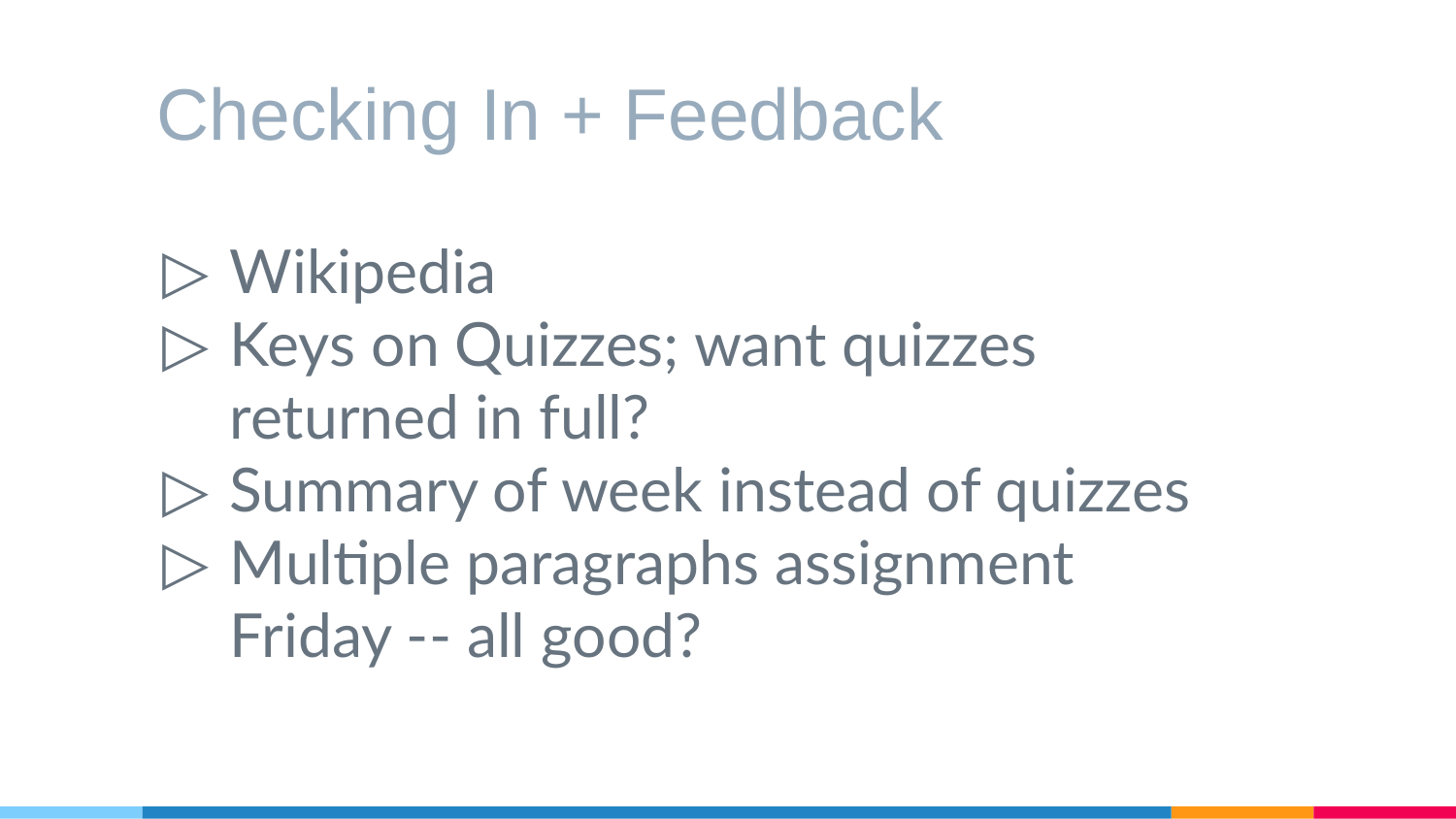

# Checking In + Feedback
Wikipedia
Keys on Quizzes; want quizzes returned in full?
Summary of week instead of quizzes
Multiple paragraphs assignment Friday -- all good?